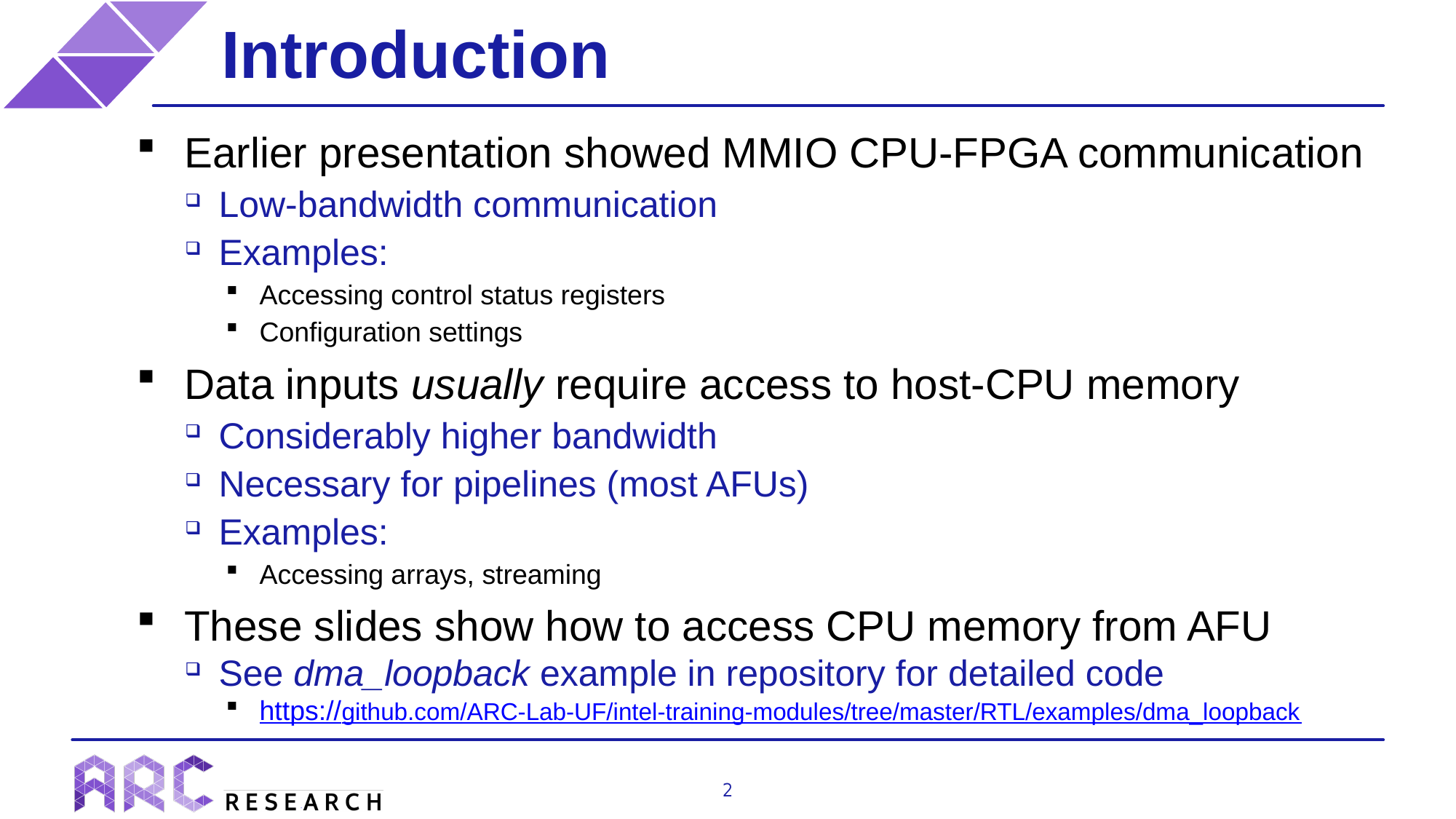

# Introduction
Earlier presentation showed MMIO CPU-FPGA communication
Low-bandwidth communication
Examples:
Accessing control status registers
Configuration settings
Data inputs usually require access to host-CPU memory
Considerably higher bandwidth
Necessary for pipelines (most AFUs)
Examples:
Accessing arrays, streaming
These slides show how to access CPU memory from AFU
See dma_loopback example in repository for detailed code
https://github.com/ARC-Lab-UF/intel-training-modules/tree/master/RTL/examples/dma_loopback

2